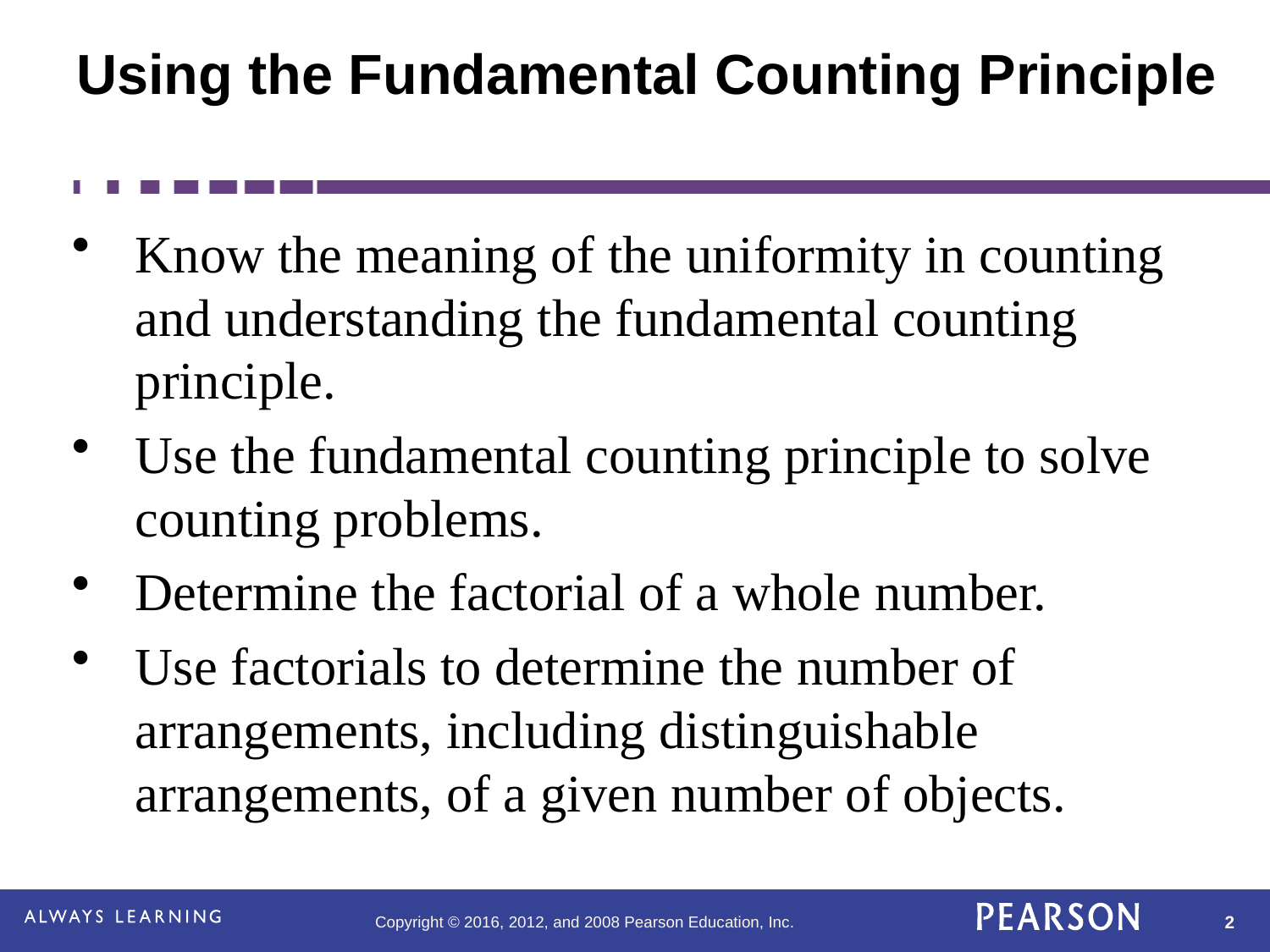

# Using the Fundamental Counting Principle
Know the meaning of the uniformity in counting and understanding the fundamental counting principle.
Use the fundamental counting principle to solve counting problems.
Determine the factorial of a whole number.
Use factorials to determine the number of arrangements, including distinguishable arrangements, of a given number of objects.